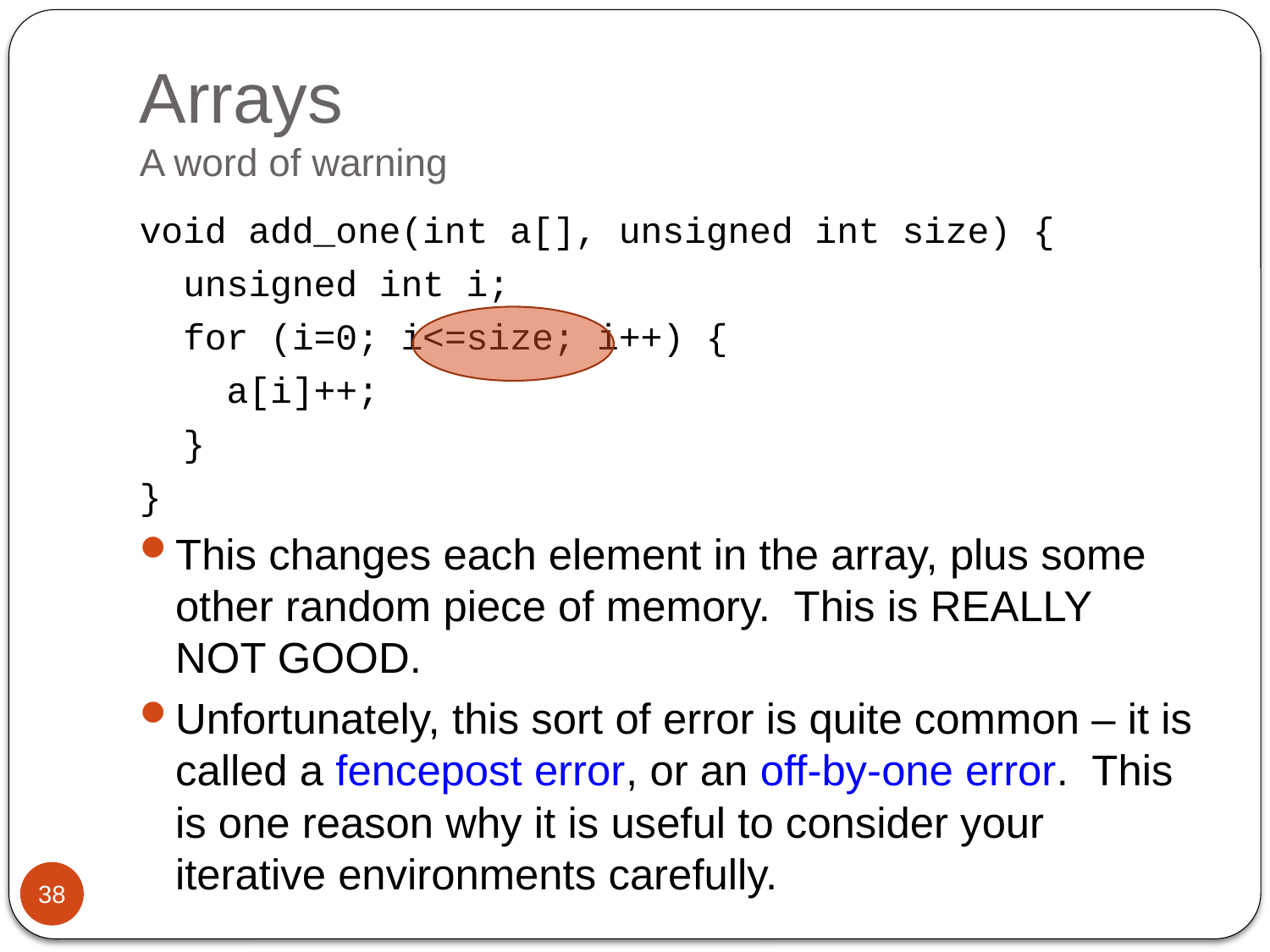

# Arrays A word of warning
void add_one(int a[], unsigned int size) {
  unsigned int i;
  for (i=0; i<=size; i++) {
    a[i]++;
  }
}
This changes each element in the array, plus some other random piece of memory.  This is REALLY NOT GOOD.
Unfortunately, this sort of error is quite common – it is called a fencepost error, or an off-by-one error.  This is one reason why it is useful to consider your iterative environments carefully.

38